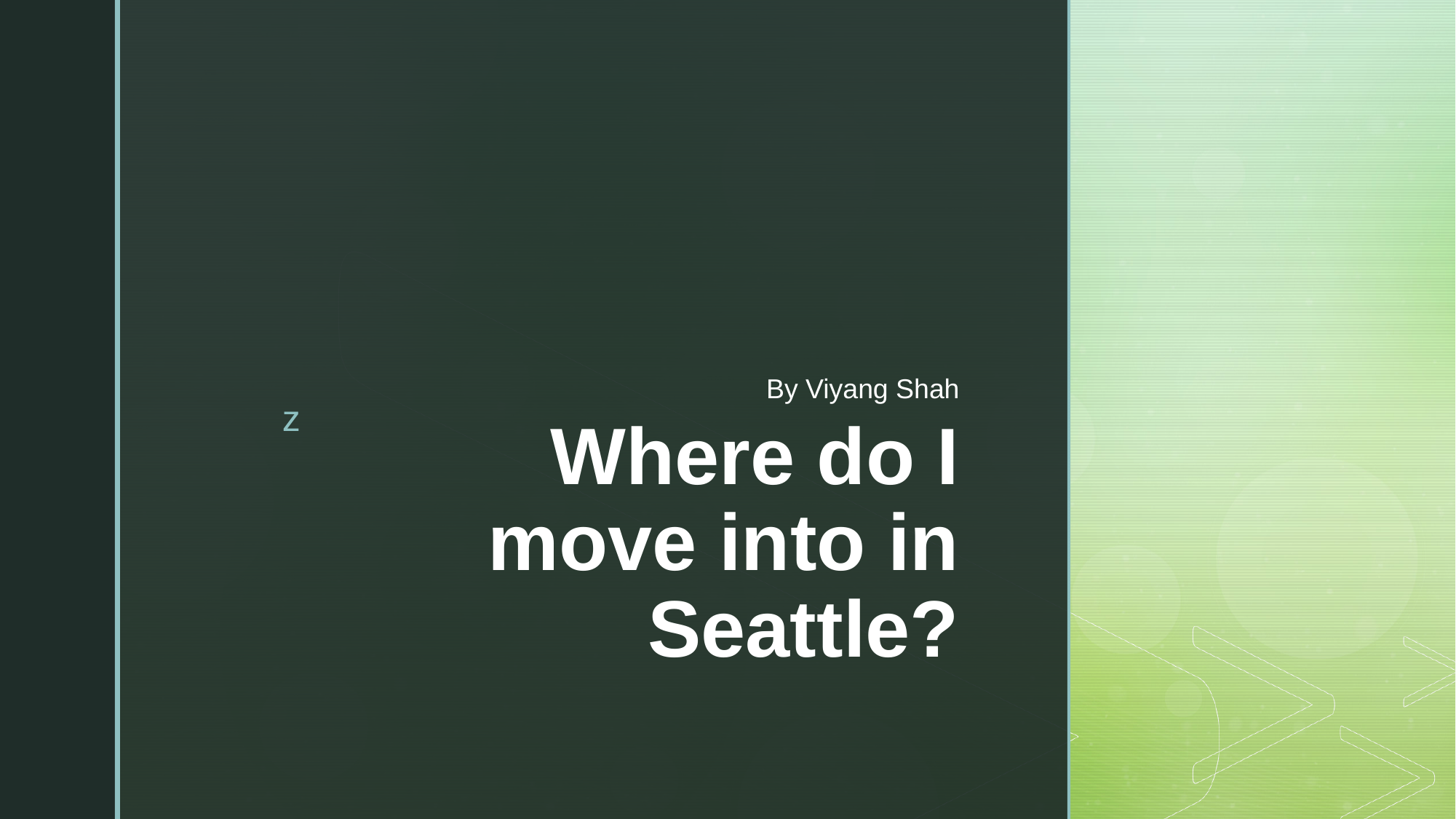

By Viyang Shah
# Where do I move into in Seattle?